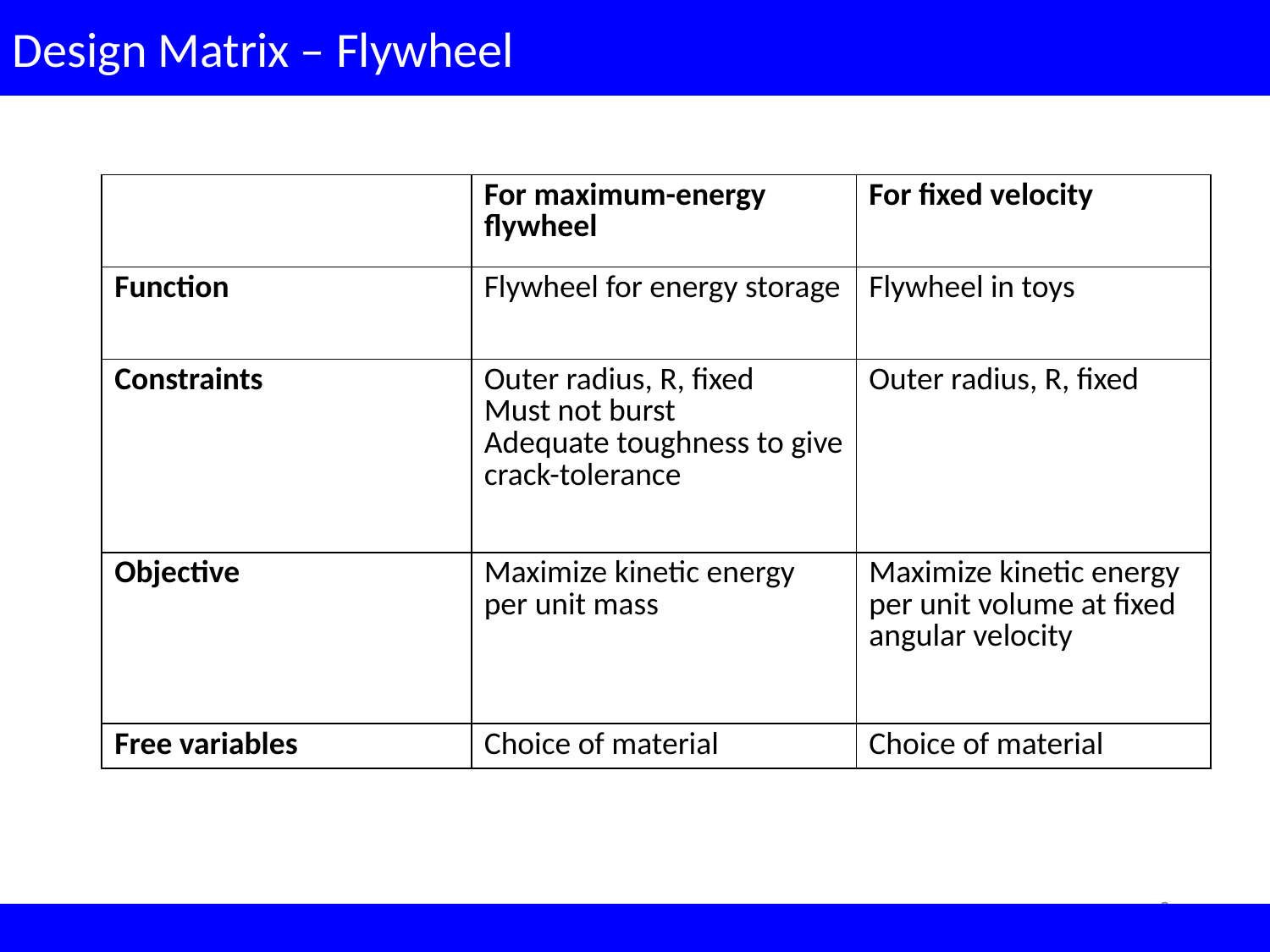

Design Matrix – Flywheel
|  | For maximum-energy flywheel | For fixed velocity |
| --- | --- | --- |
| Function | Flywheel for energy storage | Flywheel in toys |
| Constraints | Outer radius, R, fixed Must not burst Adequate toughness to give crack-tolerance | Outer radius, R, fixed |
| Objective | Maximize kinetic energy per unit mass | Maximize kinetic energy per unit volume at fixed angular velocity |
| Free variables | Choice of material | Choice of material |
9